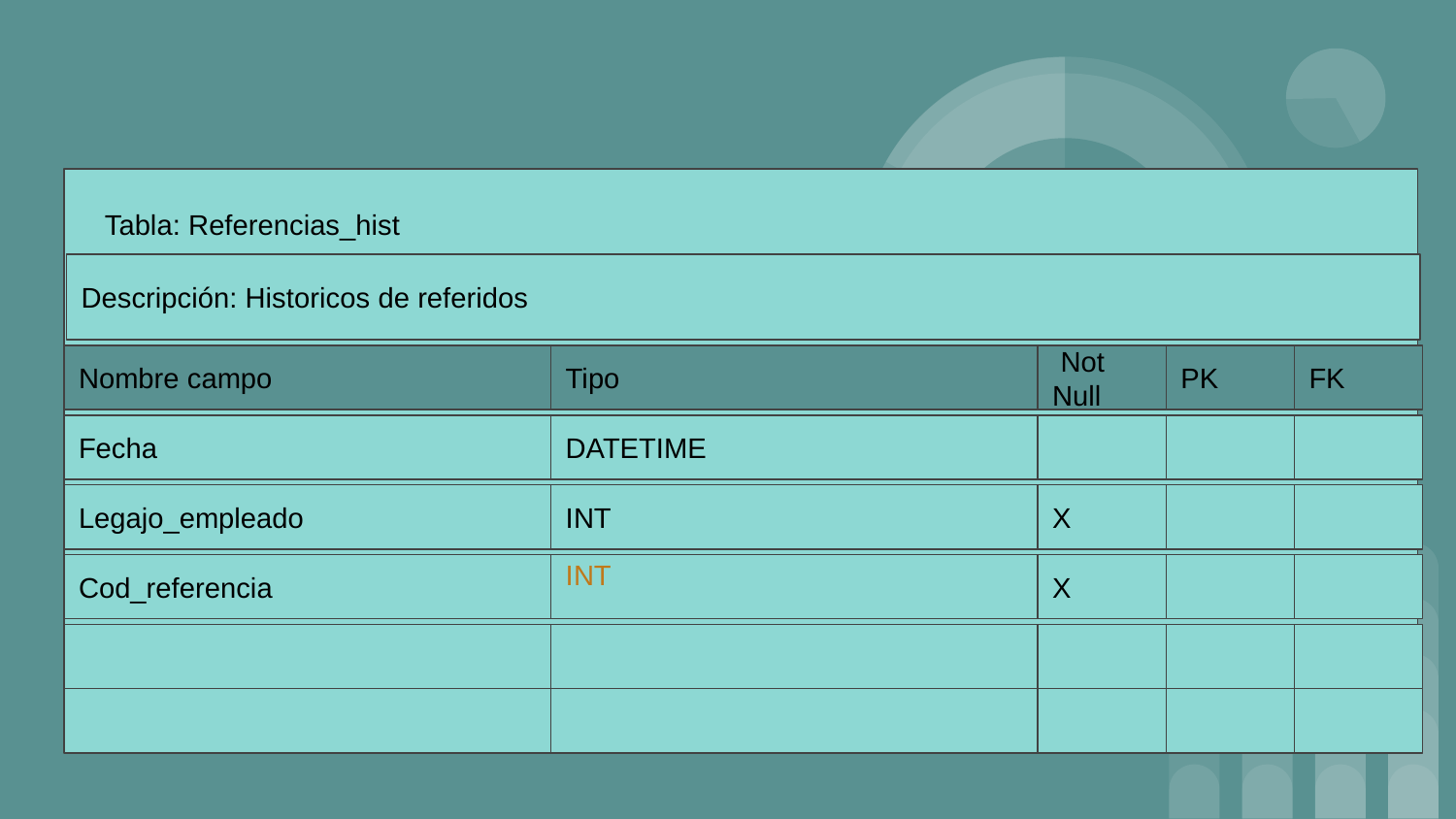

Tabla: Referencias_hist
Descripción: Historicos de referidos
Nombre campo
Tipo
 Not Null
PK
FK
Fecha
DATETIME

Legajo_empleado
INT
X

Cod_referencia
INT

X